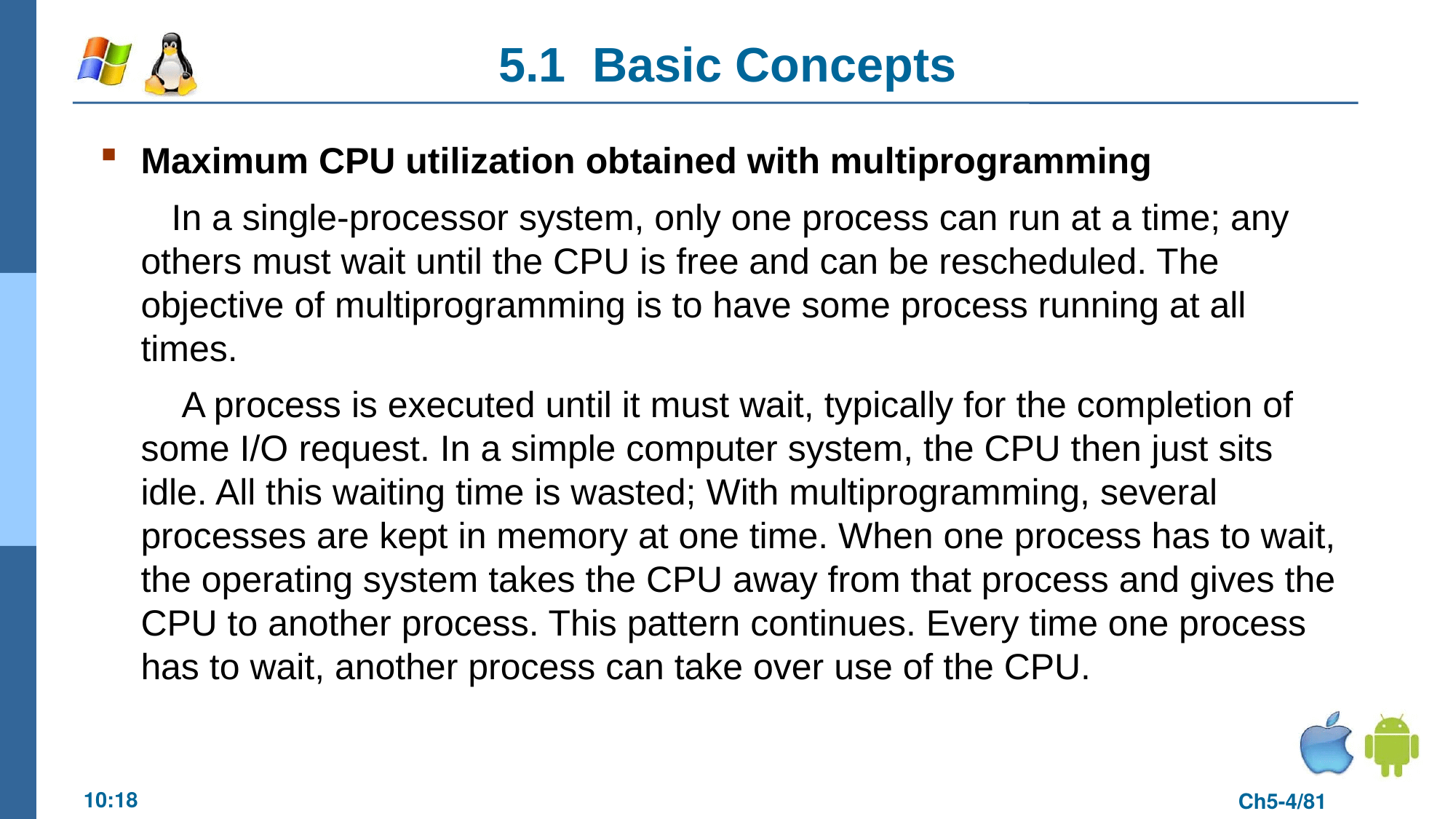

# 5.1  Basic Concepts
Maximum CPU utilization obtained with multiprogramming
       In a single-processor system, only one process can run at a time; any others must wait until the CPU is free and can be rescheduled. The objective of multiprogramming is to have some process running at all times.
        A process is executed until it must wait, typically for the completion of some I/O request. In a simple computer system, the CPU then just sits idle. All this waiting time is wasted; With multiprogramming, several processes are kept in memory at one time. When one process has to wait, the operating system takes the CPU away from that process and gives the CPU to another process. This pattern continues. Every time one process has to wait, another process can take over use of the CPU.